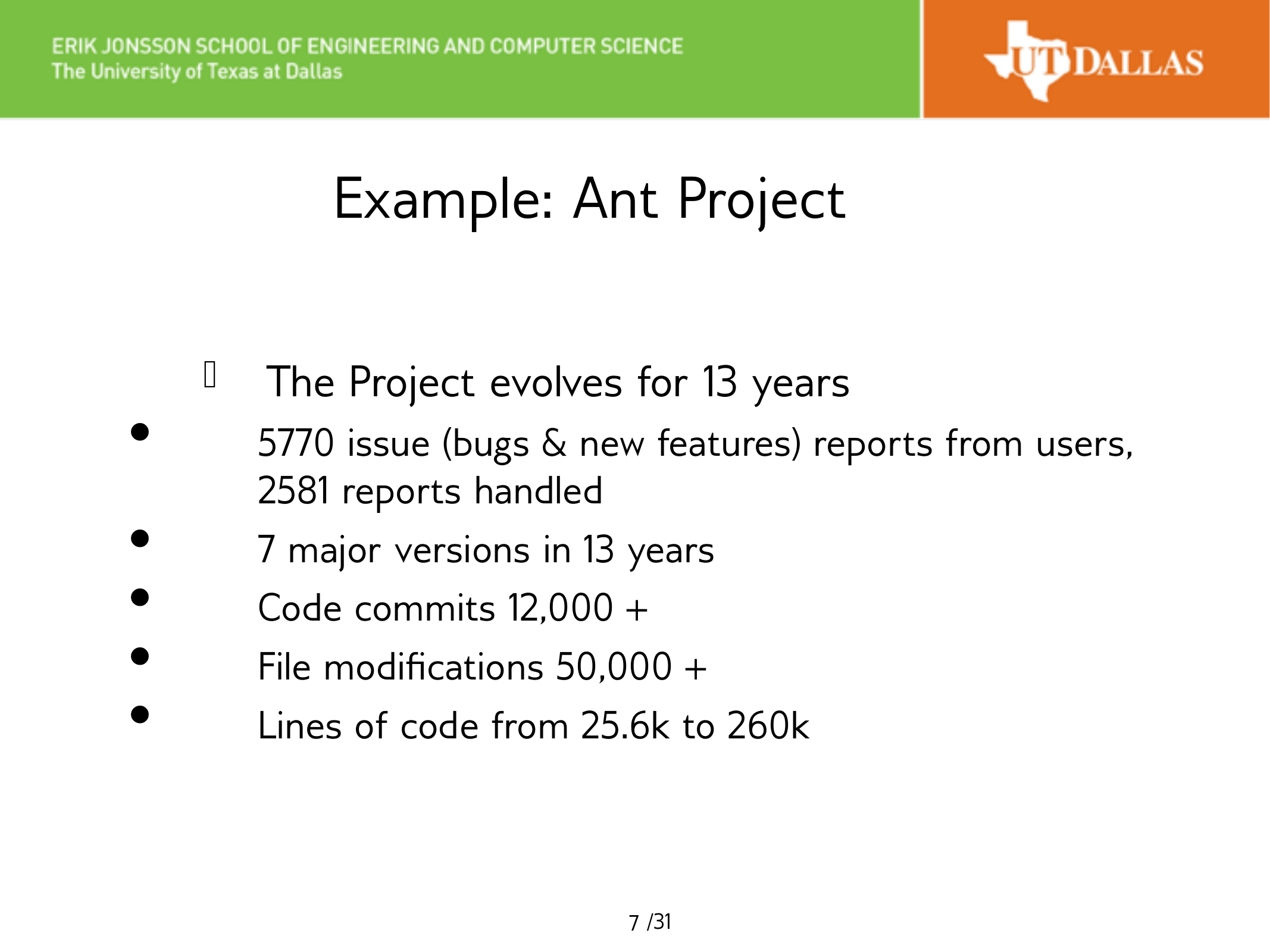

# Example: Ant Project
The Project evolves for 13 years
5770 issue (bugs & new features) reports from users, 2581 reports handled
7 major versions in 13 years
Code commits 12,000 +
File modifications 50,000 +
Lines of code from 25.6k to 260k
7